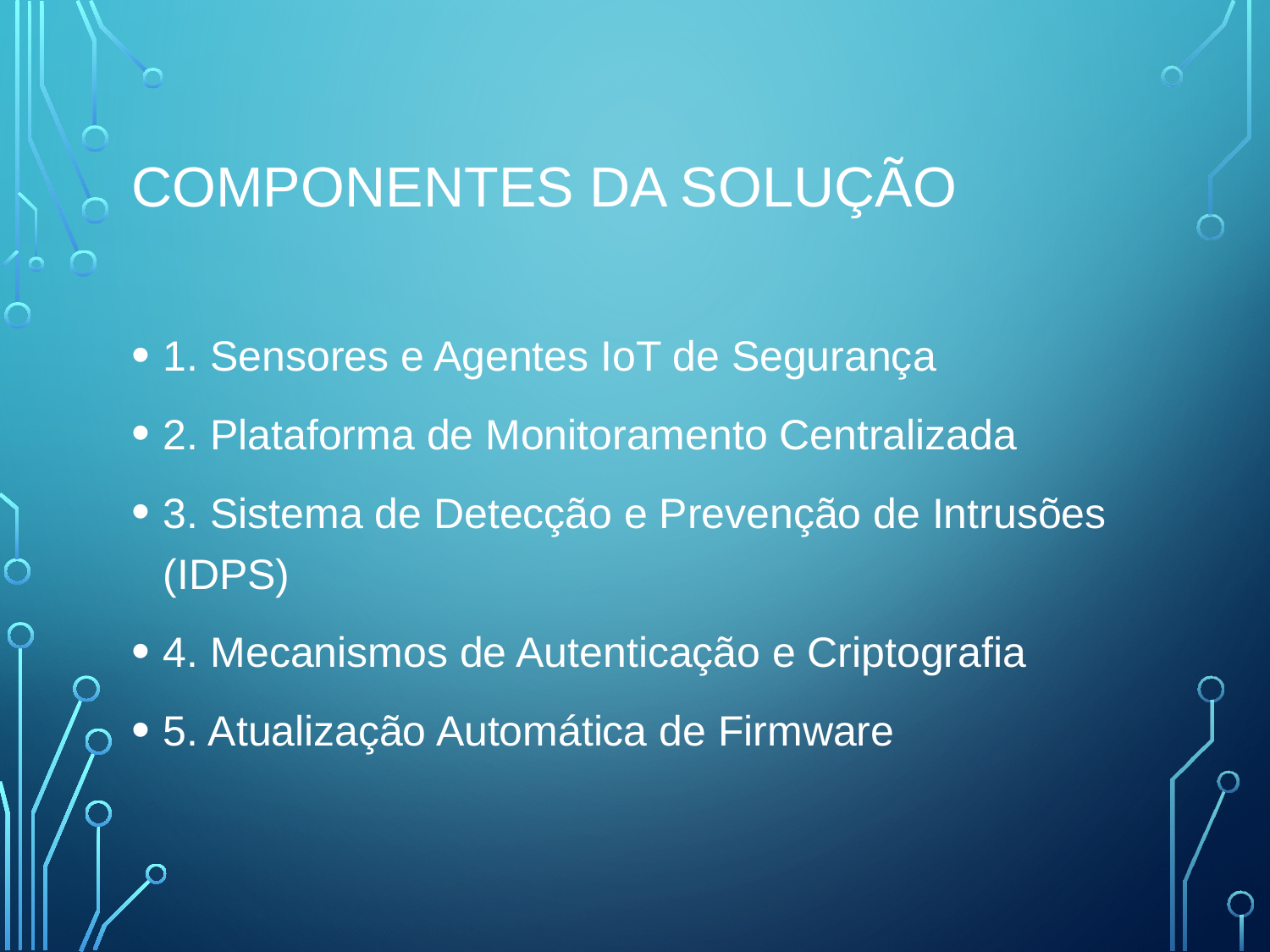

# Componentes da Solução
1. Sensores e Agentes IoT de Segurança
2. Plataforma de Monitoramento Centralizada
3. Sistema de Detecção e Prevenção de Intrusões (IDPS)
4. Mecanismos de Autenticação e Criptografia
5. Atualização Automática de Firmware